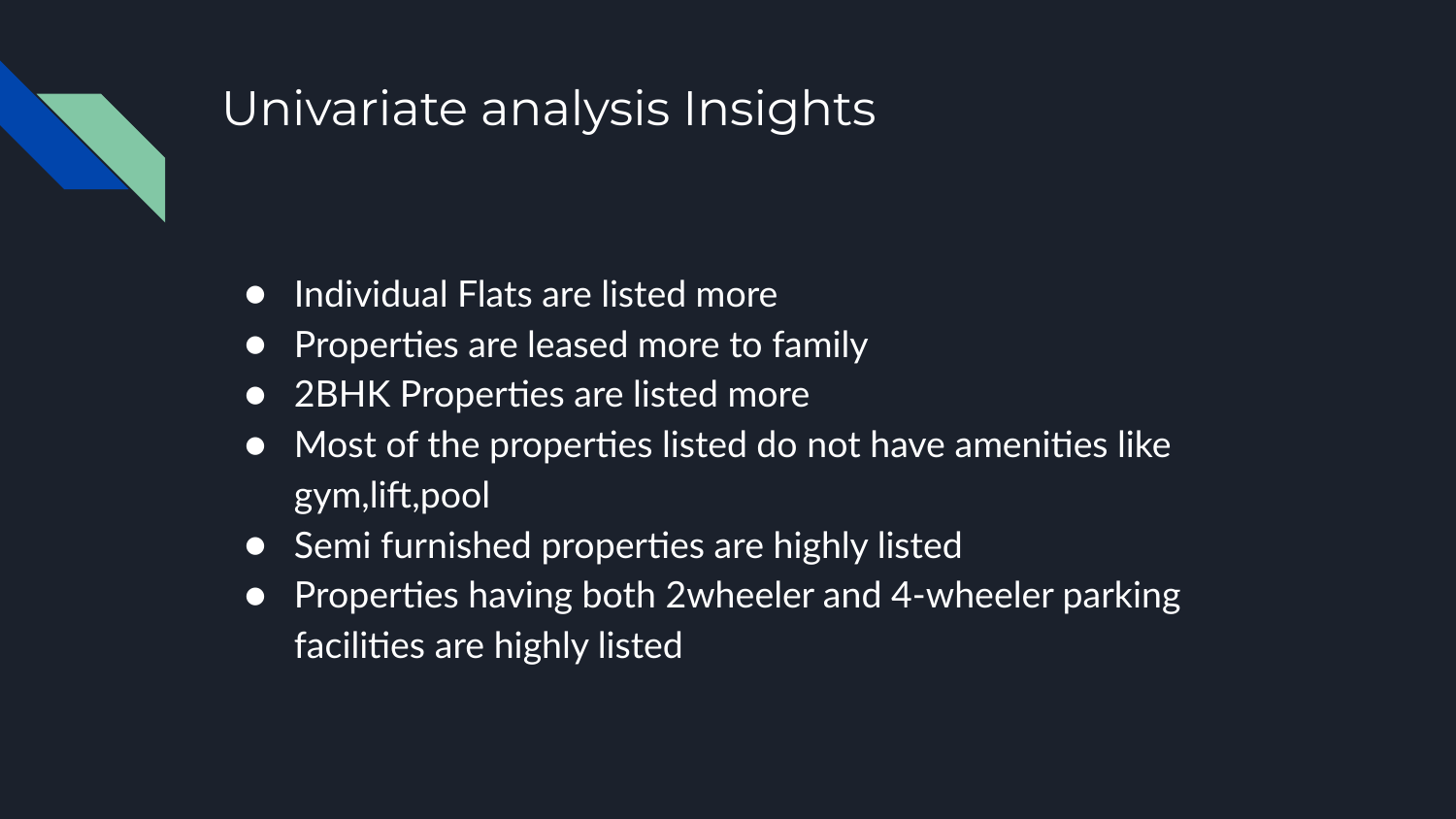

# Univariate analysis Insights
Individual Flats are listed more
Properties are leased more to family
2BHK Properties are listed more
Most of the properties listed do not have amenities like gym,lift,pool
Semi furnished properties are highly listed
Properties having both 2wheeler and 4-wheeler parking facilities are highly listed